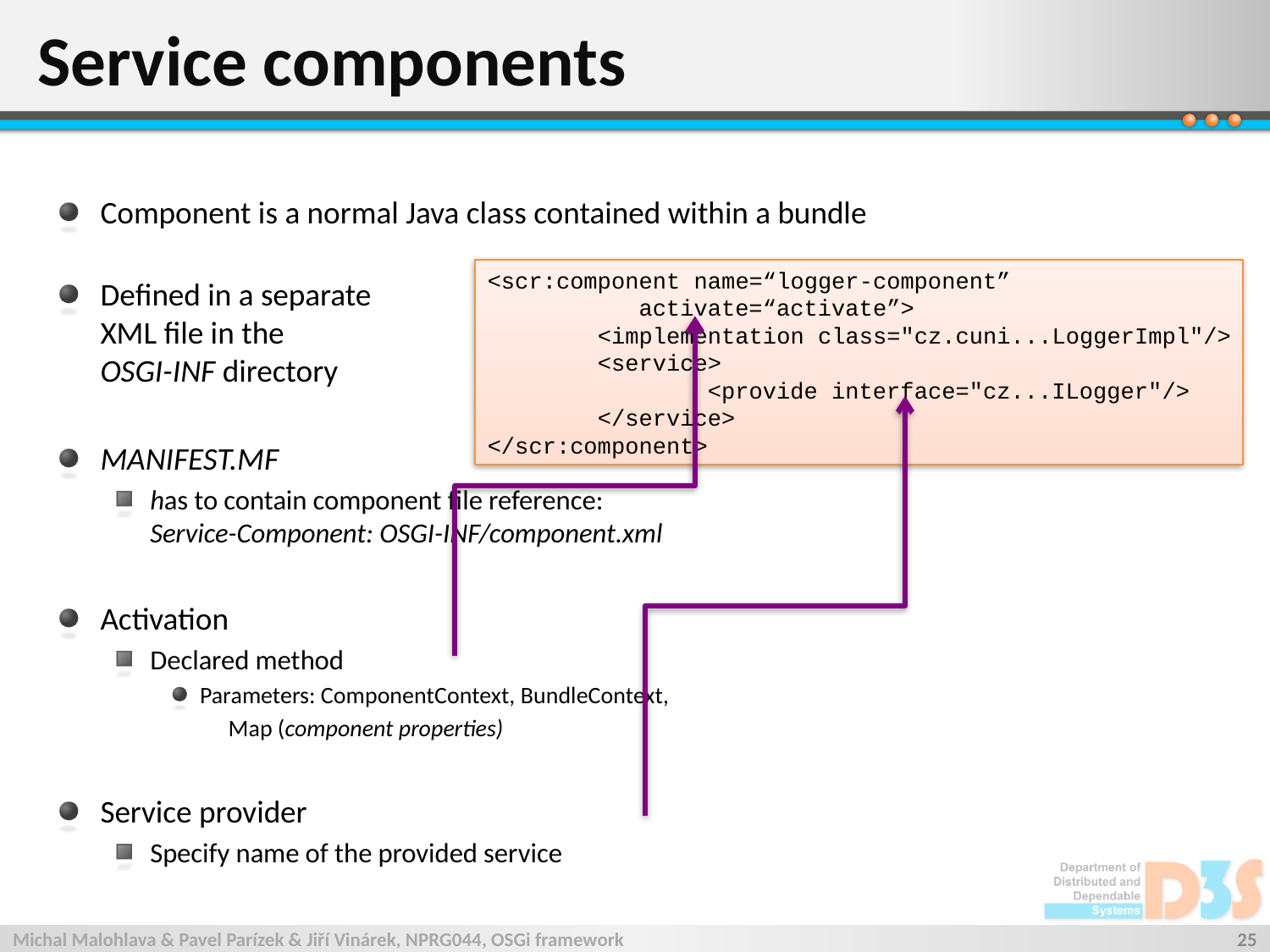

# Service components
Component is a normal Java class contained within a bundle
Defined in a separate
XML file in the
OSGI-INF directory

MANIFEST.MF
has to contain component file reference:
Service-Component: OSGI-INF/component.xml

Activation
Declared method
Parameters: ComponentContext, BundleContext,
Map (component properties)

Service provider
Specify name of the provided service
<scr:component name=“logger-component”
           activate=“activate”>
        <implementation class="cz.cuni...LoggerImpl"/>
        <service>
                <provide interface="cz...ILogger"/>
        </service>
</scr:component>
Michal Malohlava & Pavel Parízek & Jiří Vinárek, NPRG044, OSGi framework
25